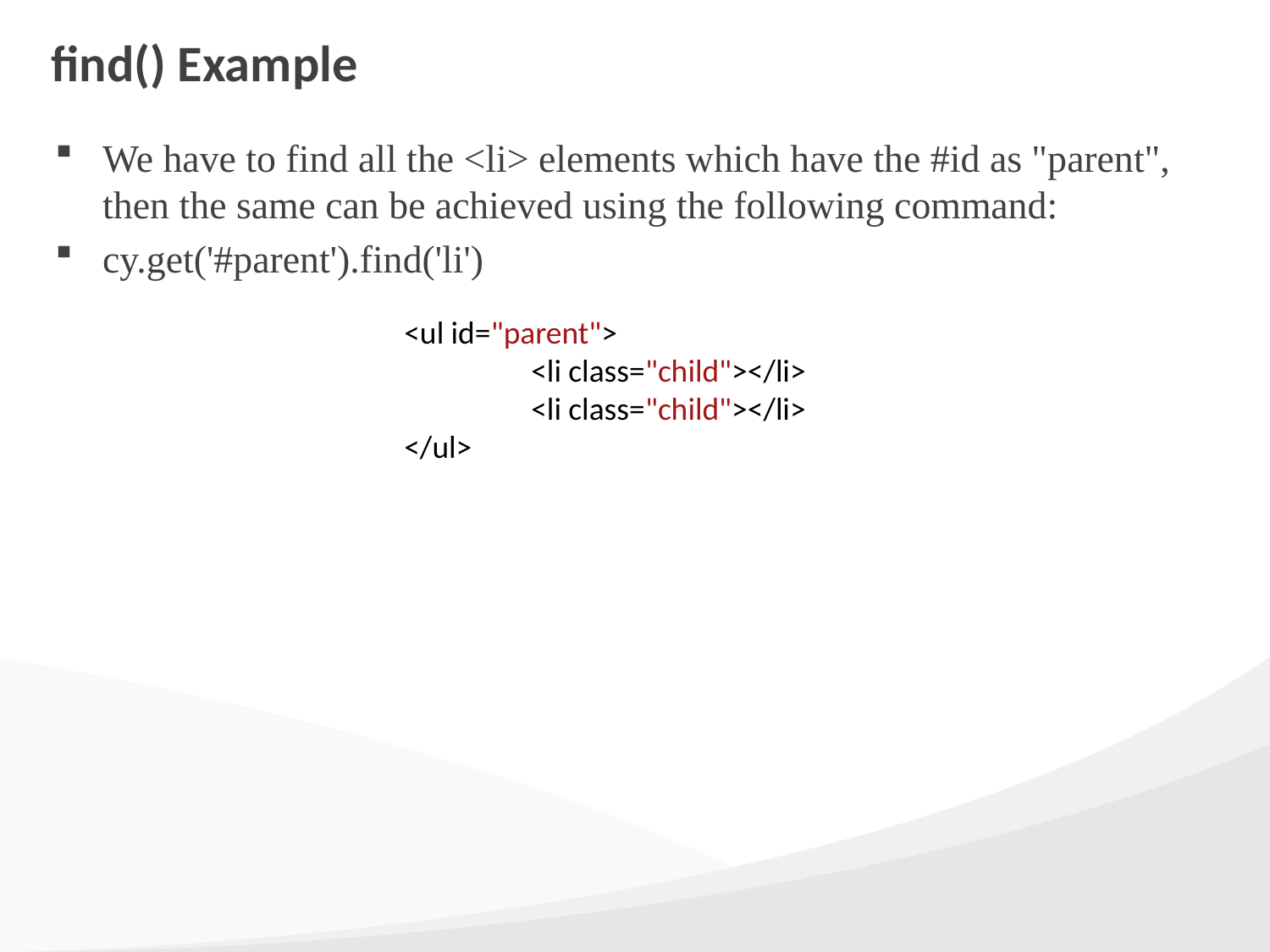

# find() Example
We have to find all the <li> elements which have the #id as "parent", then the same can be achieved using the following command:
cy.get('#parent').find('li')
<ul id="parent">
	<li class="child"></li>
	<li class="child"></li>
</ul>